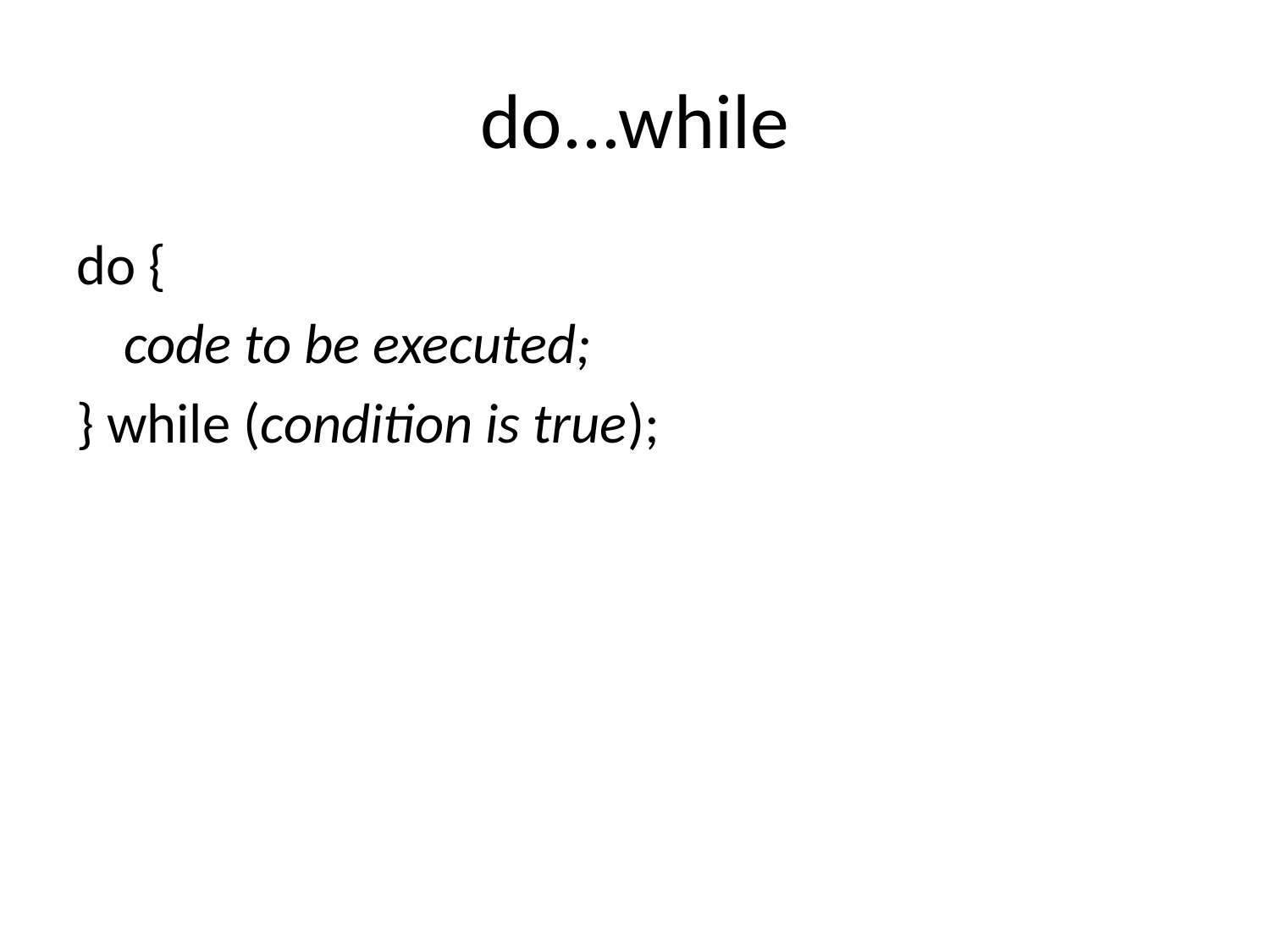

# do...while
do {
	code to be executed;
} while (condition is true);